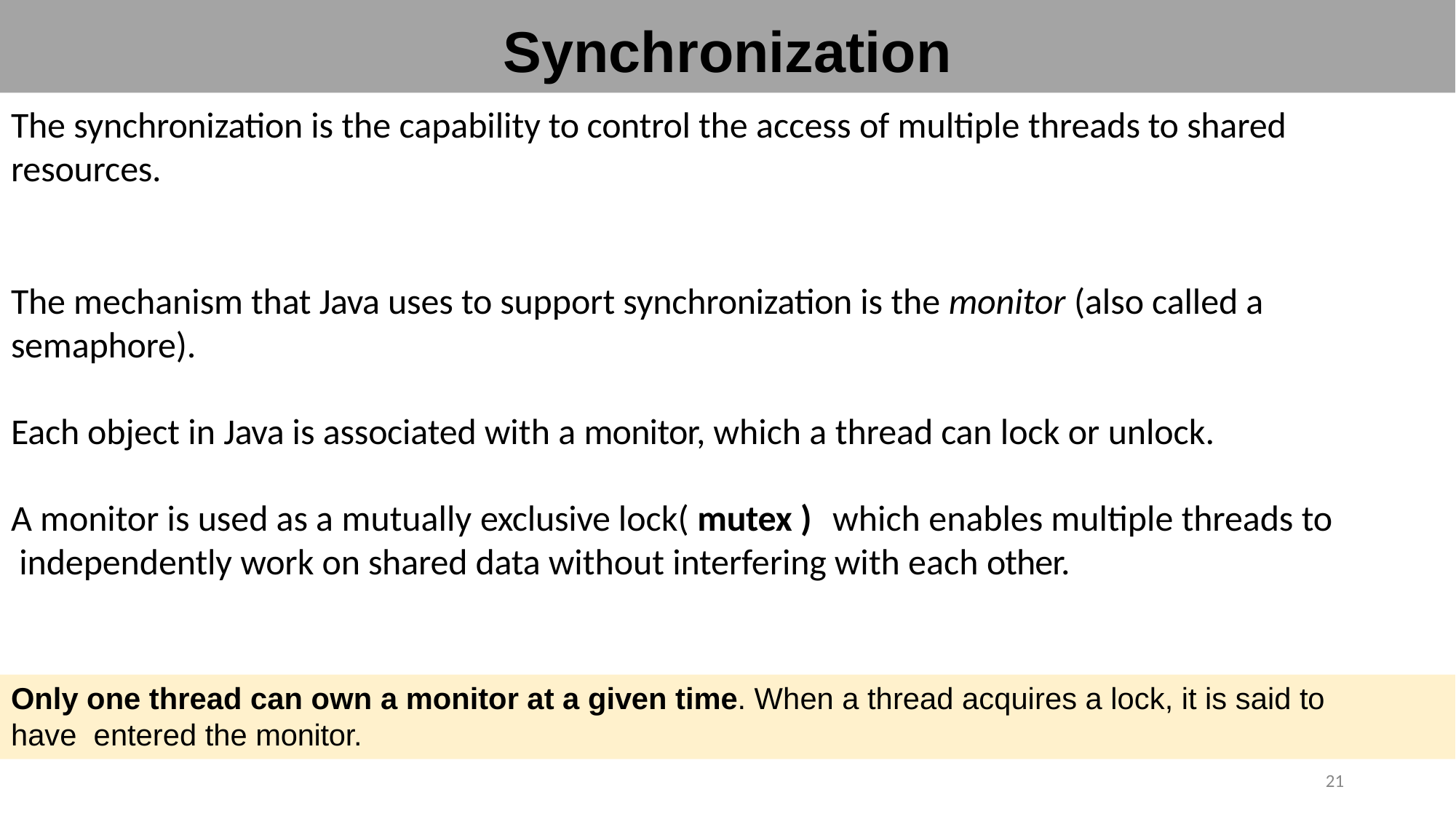

# Synchronization
The synchronization is the capability to control the access of multiple threads to shared  resources.

The mechanism that Java uses to support synchronization is the monitor (also called a  semaphore).

Each object in Java is associated with a monitor, which a thread can lock or unlock.

A monitor is used as a mutually exclusive lock( mutex )	which enables multiple threads to  independently work on shared data without interfering with each other.

Only one thread can own a monitor at a given time. When a thread acquires a lock, it is said to have  entered the monitor.
21